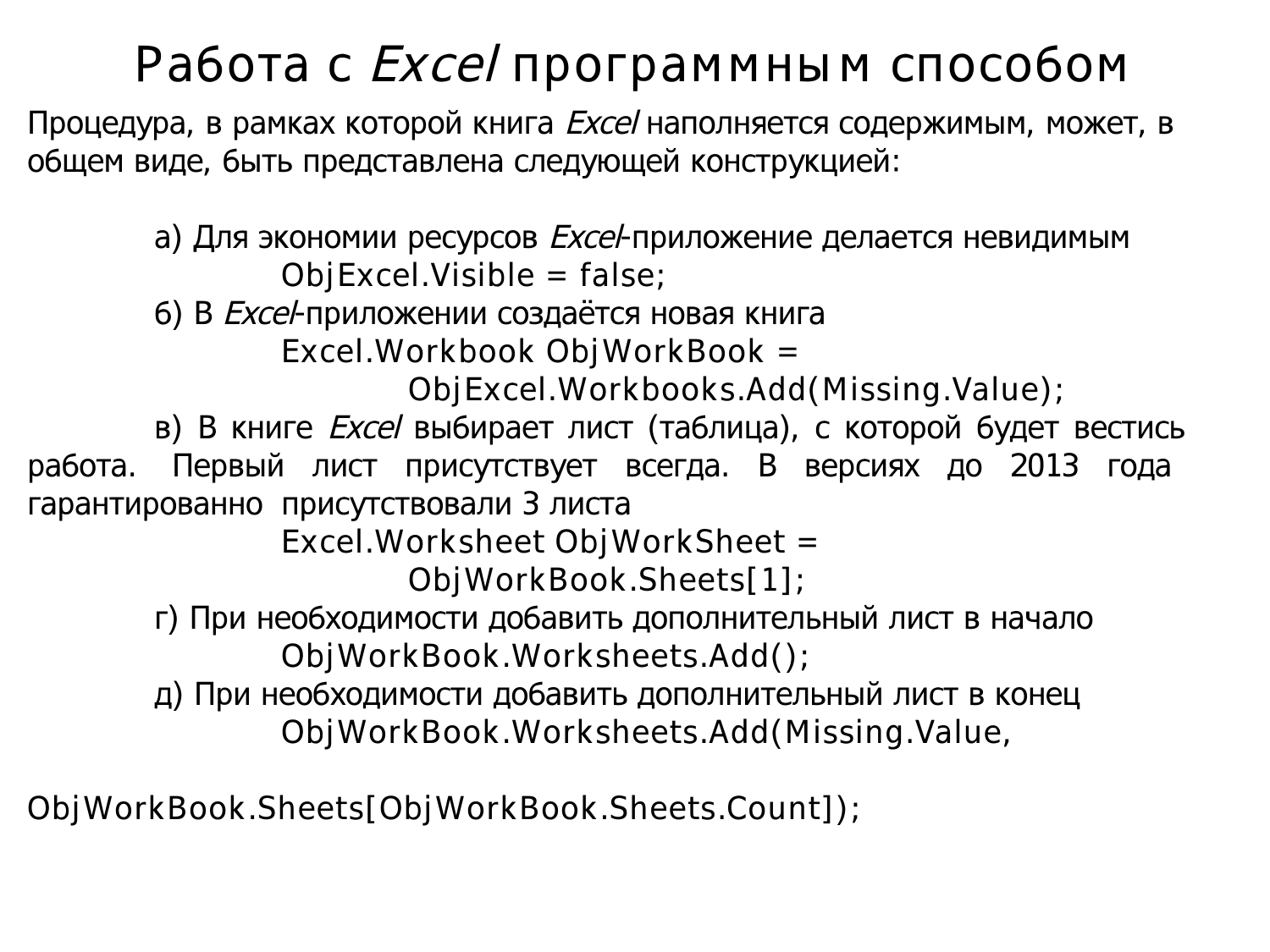

Работа с Excel программным способом
Процедура, в рамках которой книга Excel наполняется содержимым, может, в общем виде, быть представлена следующей конструкцией:

	а) Для экономии ресурсов Excel-приложение делается невидимым
		ObjExcel.Visible = false;
	б) В Excel-приложении создаётся новая книга
		Excel.Workbook ObjWorkBook =
 			ObjExcel.Workbooks.Add(Missing.Value);
	в) В книге Excel выбирает лист (таблица), с которой будет вестись 	работа. 	Первый лист присутствует всегда. В версиях до 2013 года 	гарантированно 	присутствовали 3 листа
		Excel.Worksheet ObjWorkSheet =
			ObjWorkBook.Sheets[1];
	г) При необходимости добавить дополнительный лист в начало
		ObjWorkBook.Worksheets.Add();
	д) При необходимости добавить дополнительный лист в конец
		ObjWorkBook.Worksheets.Add(Missing.Value,
			ObjWorkBook.Sheets[ObjWorkBook.Sheets.Count]);